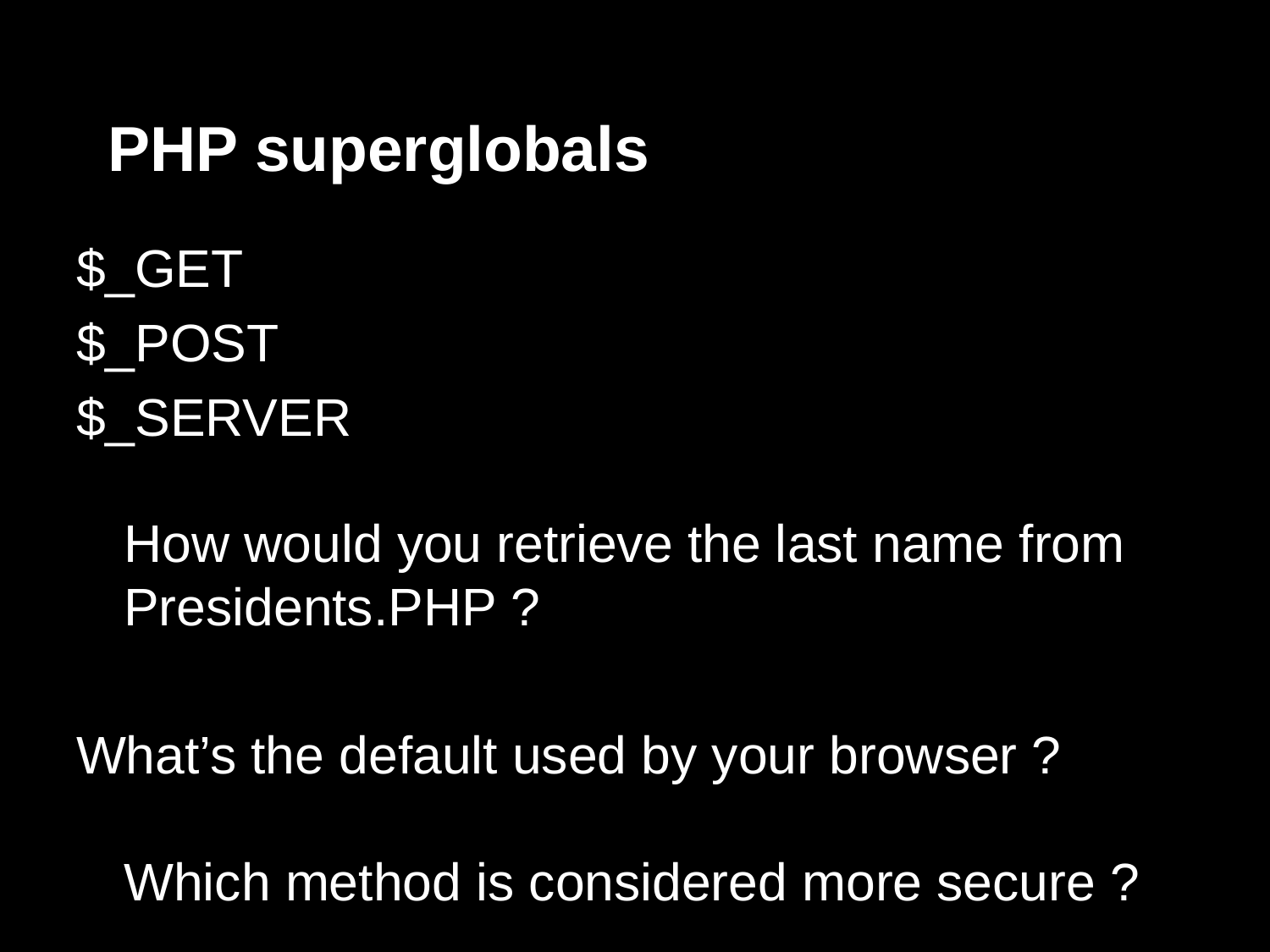

# PHP superglobals
$_GET
$_POST
$_SERVER
How would you retrieve the last name from Presidents.PHP ?

What’s the default used by your browser ?
Which method is considered more secure ?

Why ?